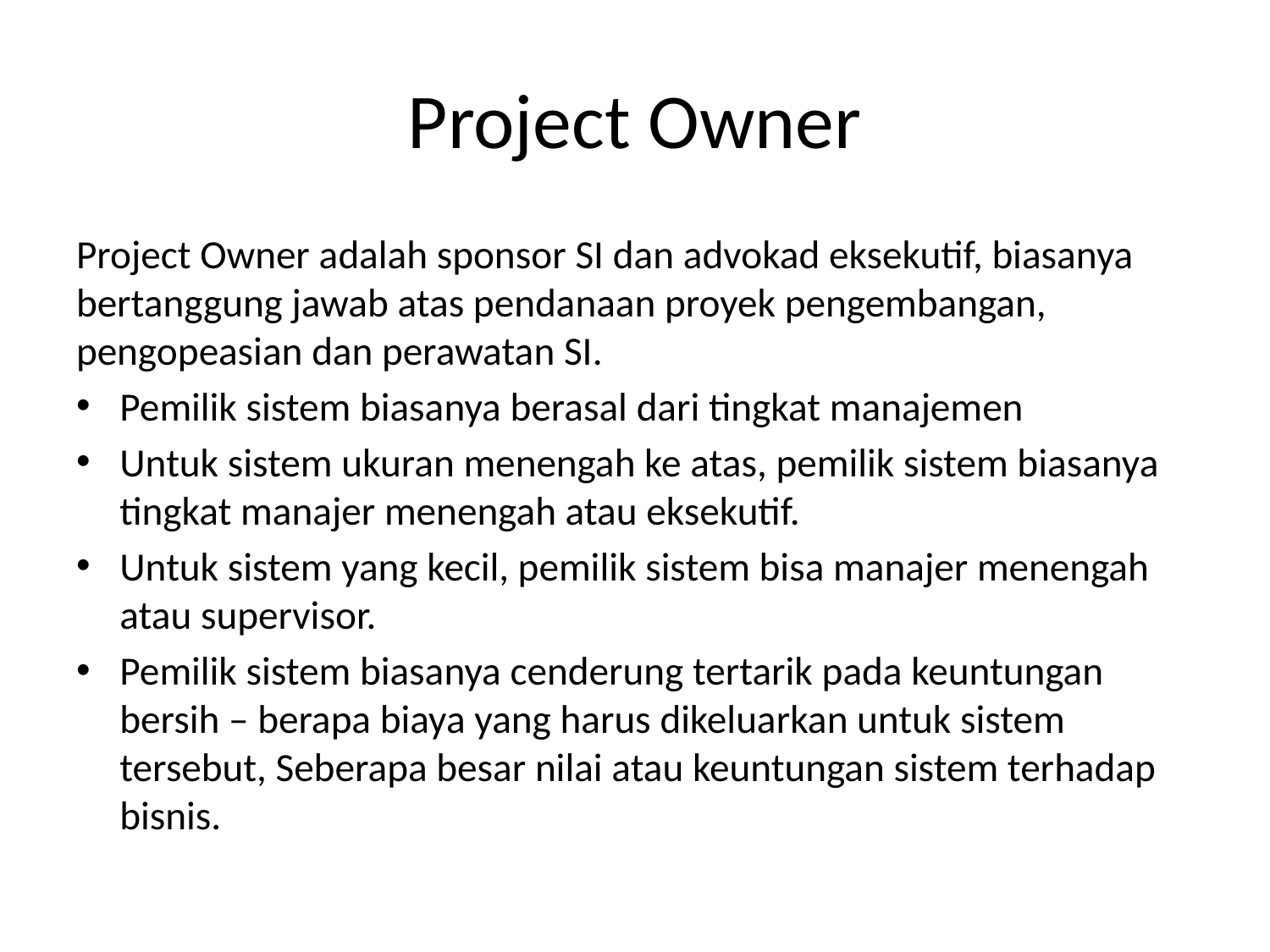

# Project Owner
Project Owner adalah sponsor SI dan advokad eksekutif, biasanya bertanggung jawab atas pendanaan proyek pengembangan, pengopeasian dan perawatan SI.
Pemilik sistem biasanya berasal dari tingkat manajemen
Untuk sistem ukuran menengah ke atas, pemilik sistem biasanya tingkat manajer menengah atau eksekutif.
Untuk sistem yang kecil, pemilik sistem bisa manajer menengah atau supervisor.
Pemilik sistem biasanya cenderung tertarik pada keuntungan bersih – berapa biaya yang harus dikeluarkan untuk sistem tersebut, Seberapa besar nilai atau keuntungan sistem terhadap bisnis.